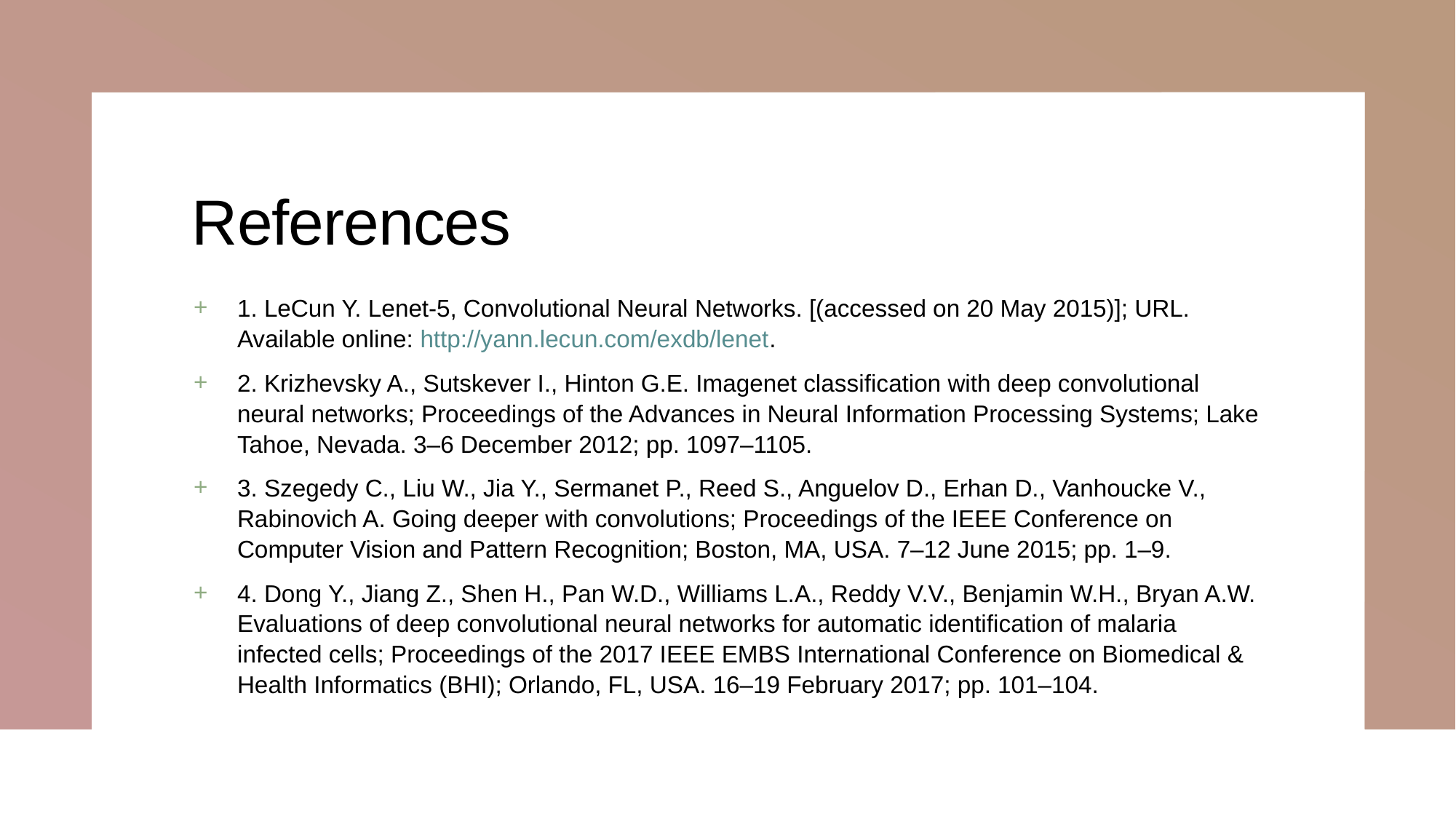

# References
1. LeCun Y. Lenet-5, Convolutional Neural Networks. [(accessed on 20 May 2015)]; URL. Available online: http://yann.lecun.com/exdb/lenet.
2. Krizhevsky A., Sutskever I., Hinton G.E. Imagenet classification with deep convolutional neural networks; Proceedings of the Advances in Neural Information Processing Systems; Lake Tahoe, Nevada. 3–6 December 2012; pp. 1097–1105.
3. Szegedy C., Liu W., Jia Y., Sermanet P., Reed S., Anguelov D., Erhan D., Vanhoucke V., Rabinovich A. Going deeper with convolutions; Proceedings of the IEEE Conference on Computer Vision and Pattern Recognition; Boston, MA, USA. 7–12 June 2015; pp. 1–9.
4. Dong Y., Jiang Z., Shen H., Pan W.D., Williams L.A., Reddy V.V., Benjamin W.H., Bryan A.W. Evaluations of deep convolutional neural networks for automatic identification of malaria infected cells; Proceedings of the 2017 IEEE EMBS International Conference on Biomedical & Health Informatics (BHI); Orlando, FL, USA. 16–19 February 2017; pp. 101–104.